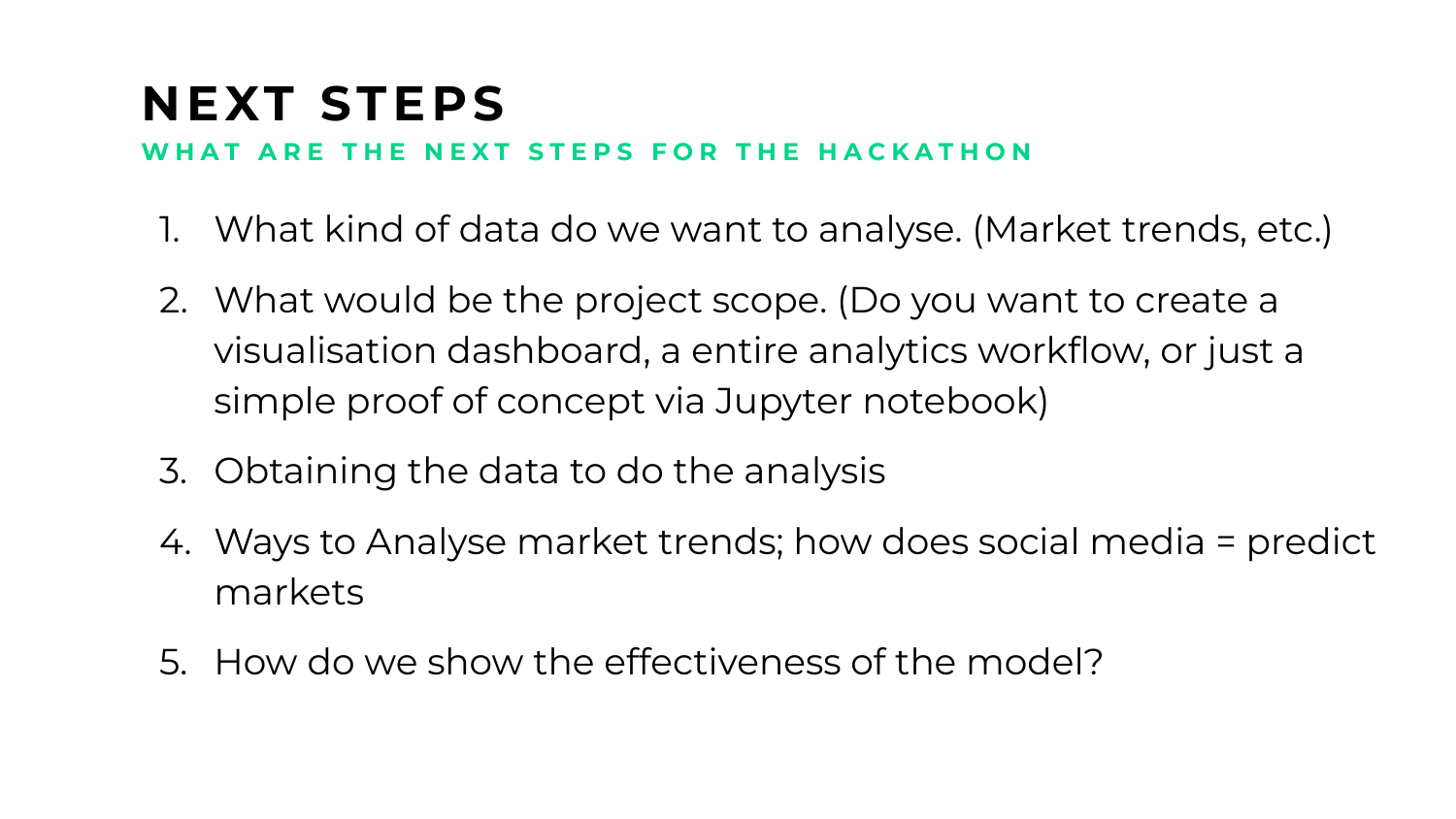

NEXT STEPS
WHAT ARE THE NEXT STEPS FOR THE HACKATHON
What kind of data do we want to analyse. (Market trends, etc.)
What would be the project scope. (Do you want to create a visualisation dashboard, a entire analytics workflow, or just a simple proof of concept via Jupyter notebook)
Obtaining the data to do the analysis
Ways to Analyse market trends; how does social media = predict markets
How do we show the effectiveness of the model?